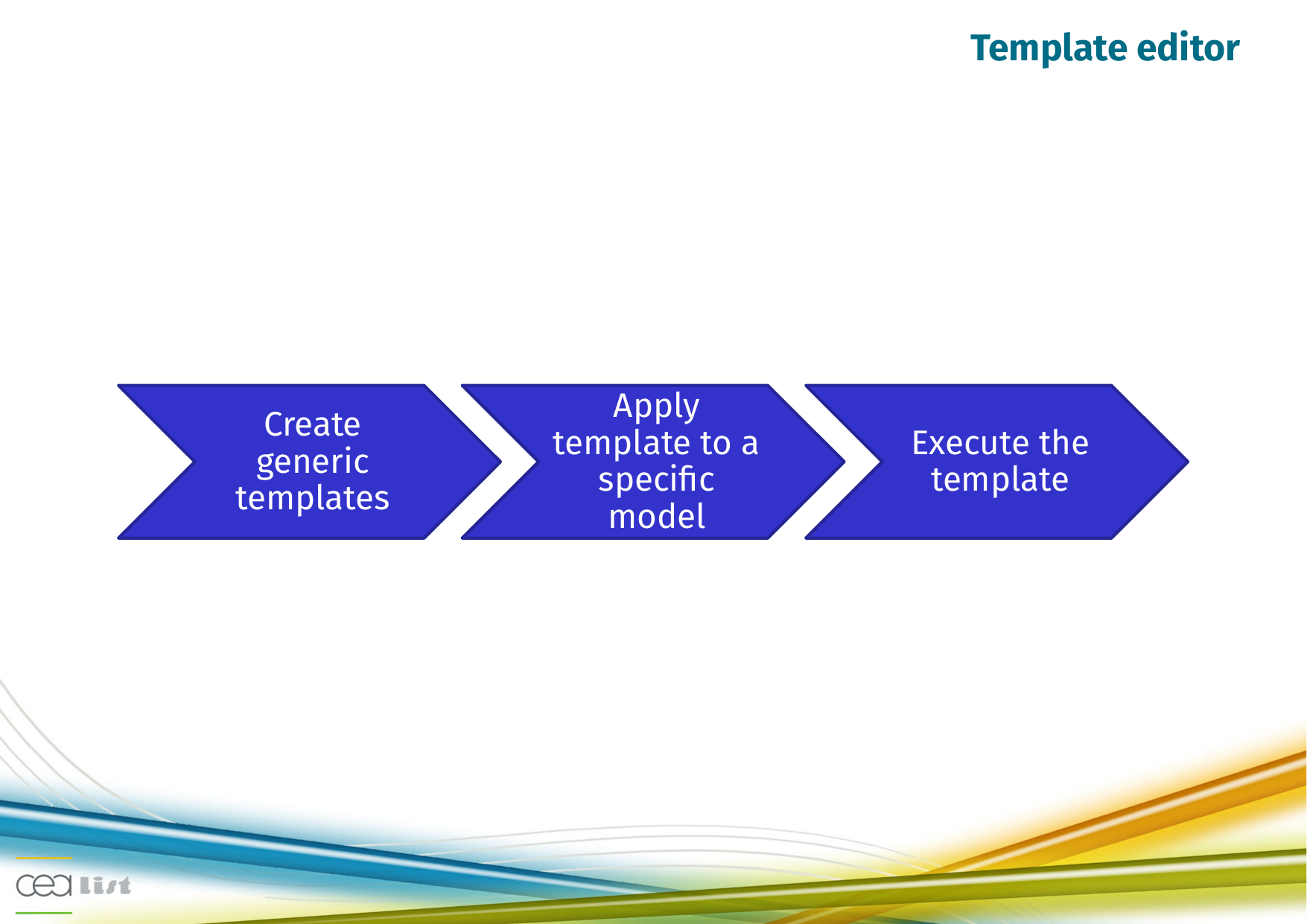

# Template editor
Create generic templates
Apply template to a specific model
Execute the template